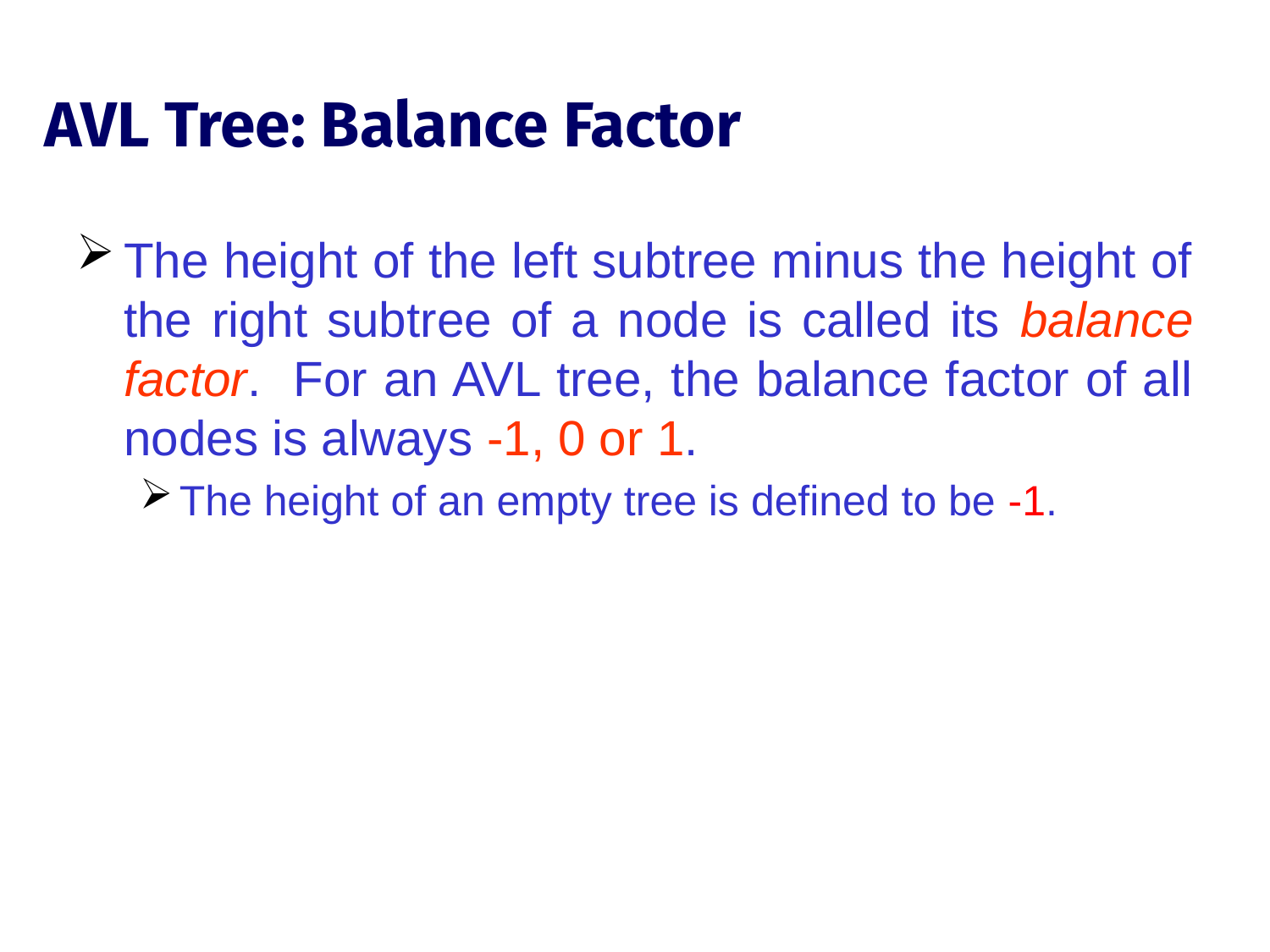

# AVL Tree: Balance Factor
The height of the left subtree minus the height of the right subtree of a node is called its balance factor.  For an AVL tree, the balance factor of all nodes is always -1, 0 or 1.
The height of an empty tree is defined to be -1.